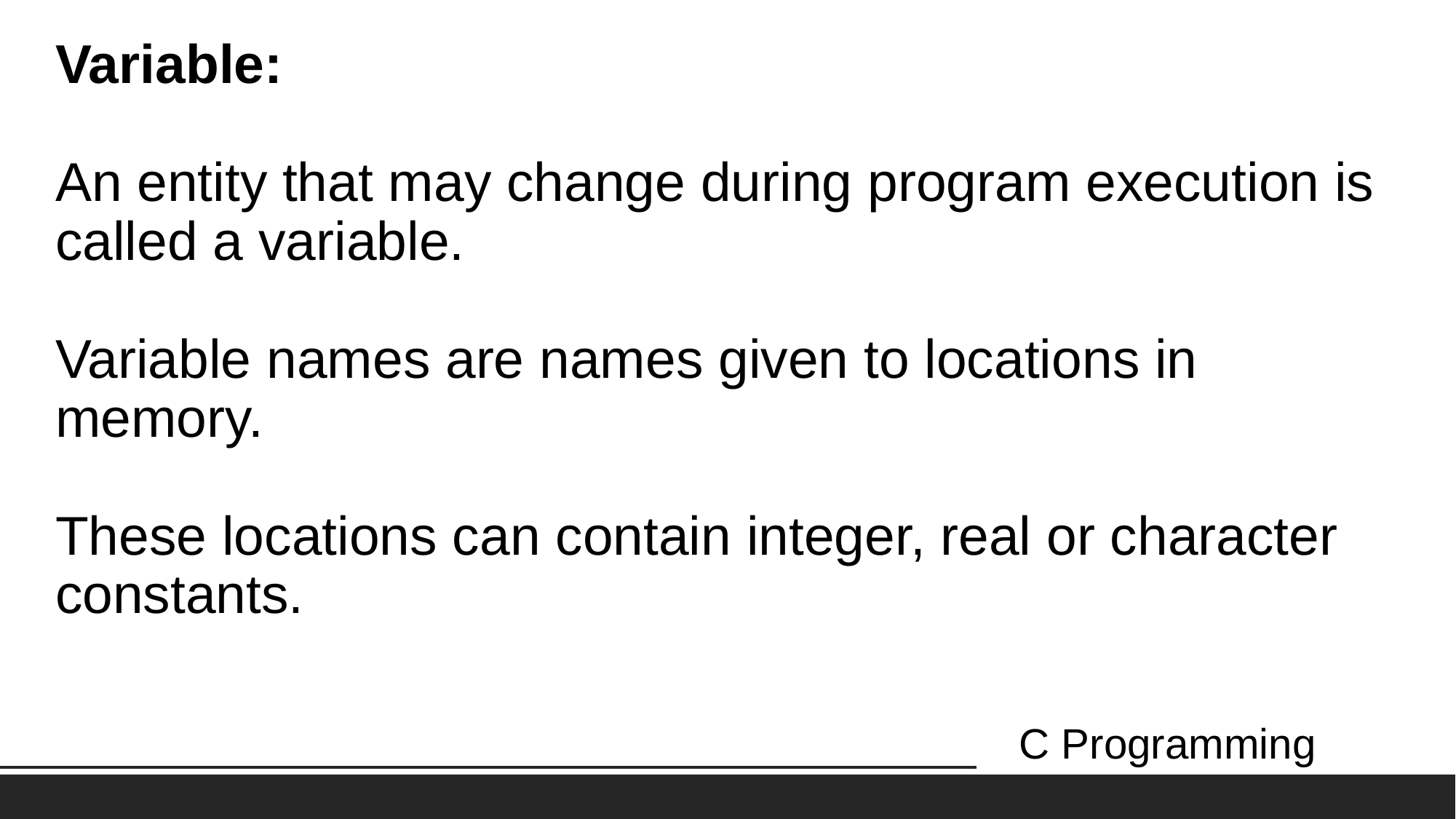

# Variable: An entity that may change during program execution is called a variable. Variable names are names given to locations in memory. These locations can contain integer, real or character constants.